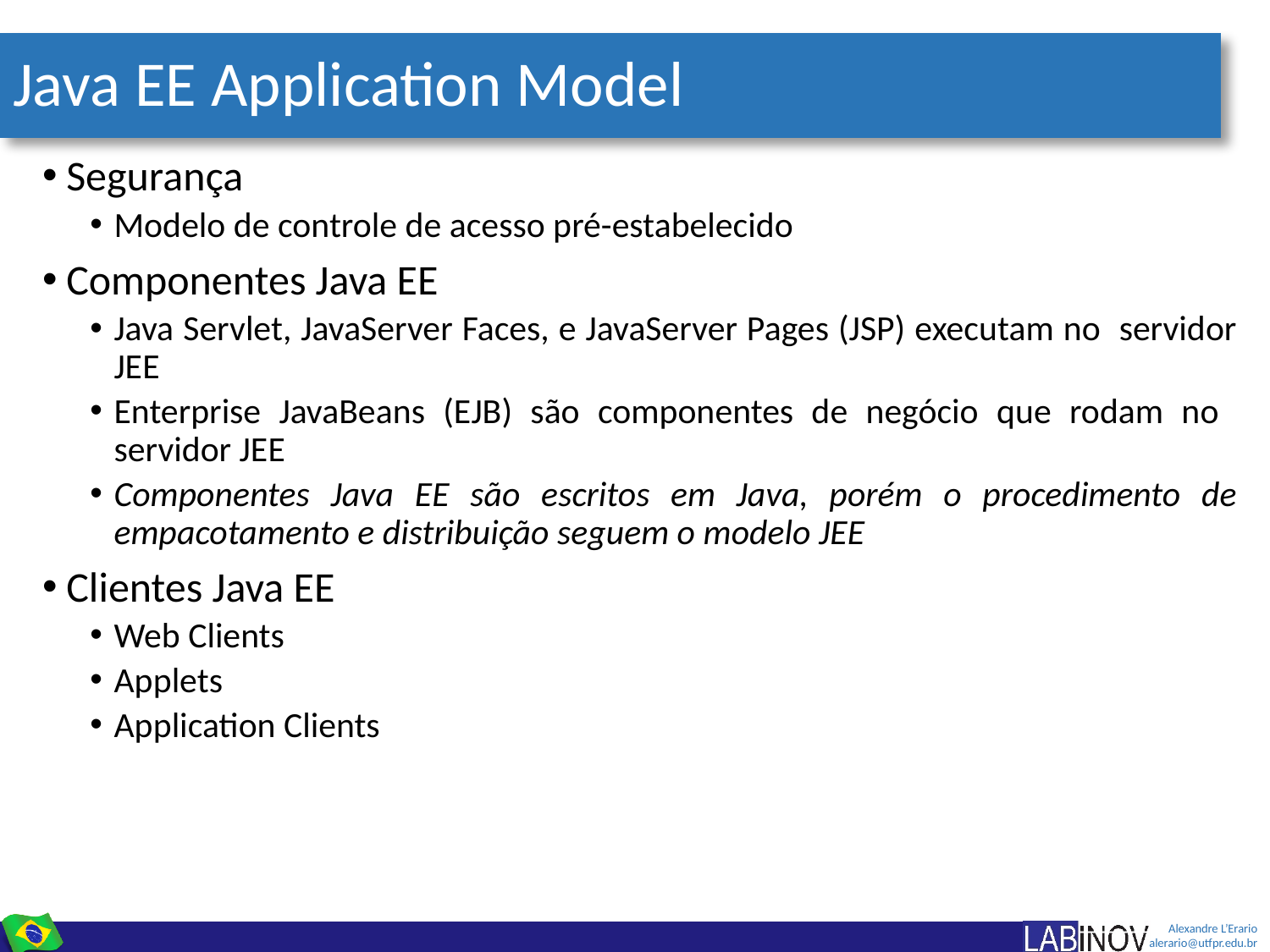

# Java EE Application Model
Segurança
Modelo de controle de acesso pré-estabelecido
Componentes Java EE
Java Servlet, JavaServer Faces, e JavaServer Pages (JSP) executam no  servidor JEE
Enterprise JavaBeans (EJB) são componentes de negócio que rodam no  servidor JEE
Componentes Java EE são escritos em Java, porém o procedimento de empacotamento e distribuição seguem o modelo JEE
Clientes Java EE
Web Clients
Applets
Application Clients